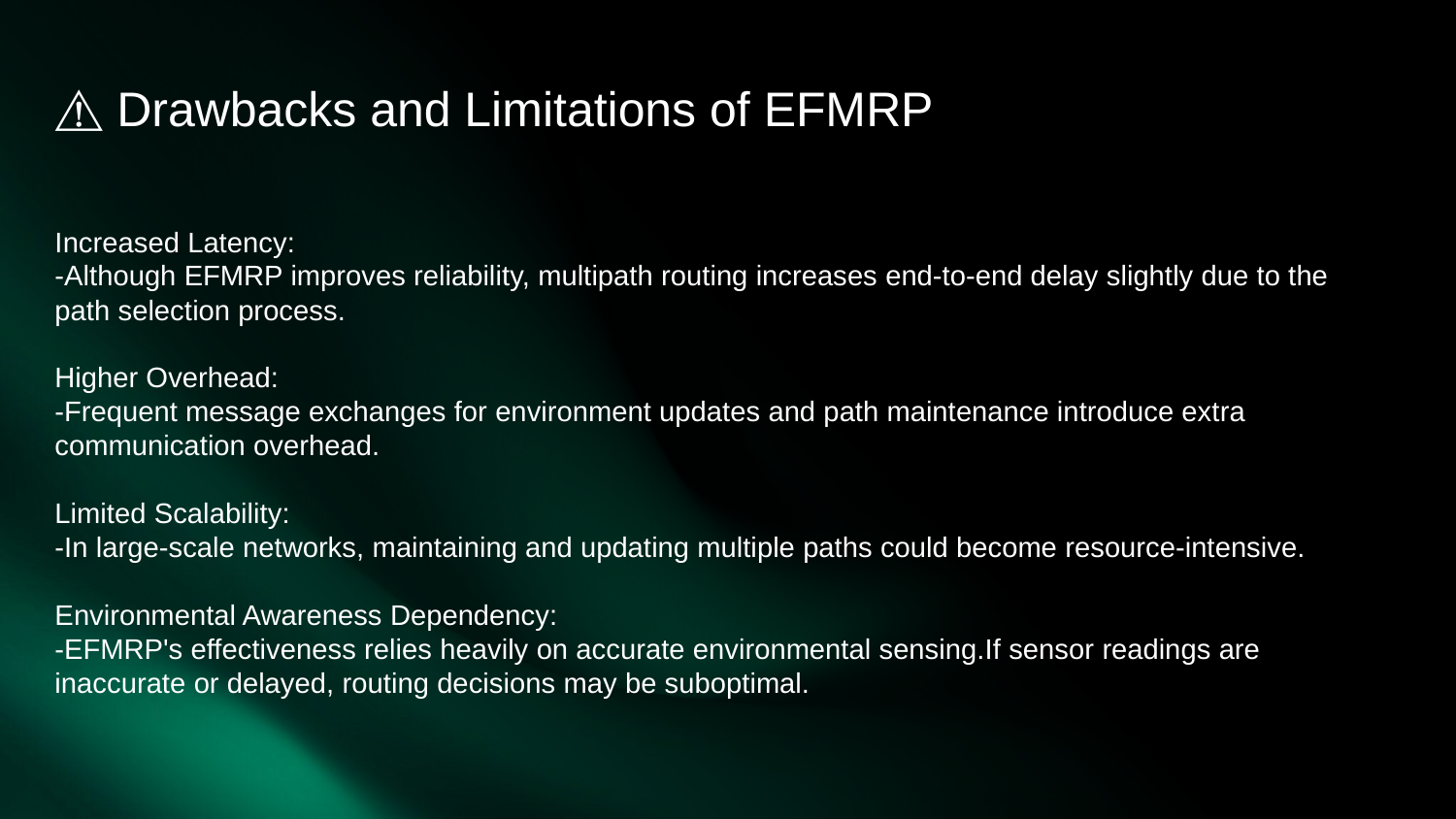

⚠ Drawbacks and Limitations of EFMRP

Increased Latency:
-Although EFMRP improves reliability, multipath routing increases end-to-end delay slightly due to the path selection process.

Higher Overhead:
-Frequent message exchanges for environment updates and path maintenance introduce extra communication overhead.

Limited Scalability:
-In large-scale networks, maintaining and updating multiple paths could become resource-intensive.

Environmental Awareness Dependency:
-EFMRP's effectiveness relies heavily on accurate environmental sensing.If sensor readings are inaccurate or delayed, routing decisions may be suboptimal.